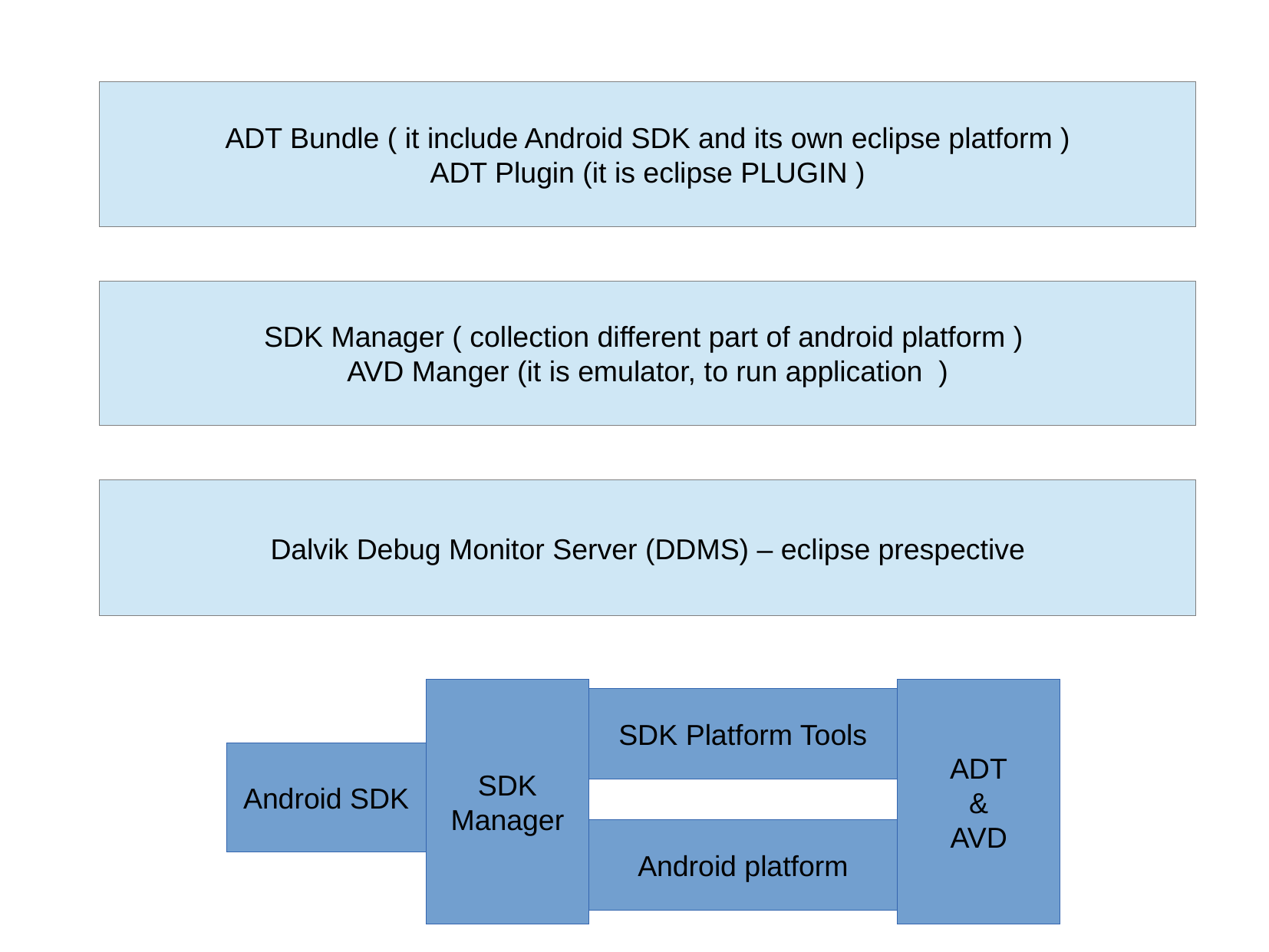

ADT Bundle ( it include Android SDK and its own eclipse platform )
ADT Plugin (it is eclipse PLUGIN )
SDK Manager ( collection different part of android platform )
AVD Manger (it is emulator, to run application  )
Dalvik Debug Monitor Server (DDMS) – eclipse prespective
SDK
Manager
ADT
&
AVD
SDK Platform Tools
Android SDK
Android platform